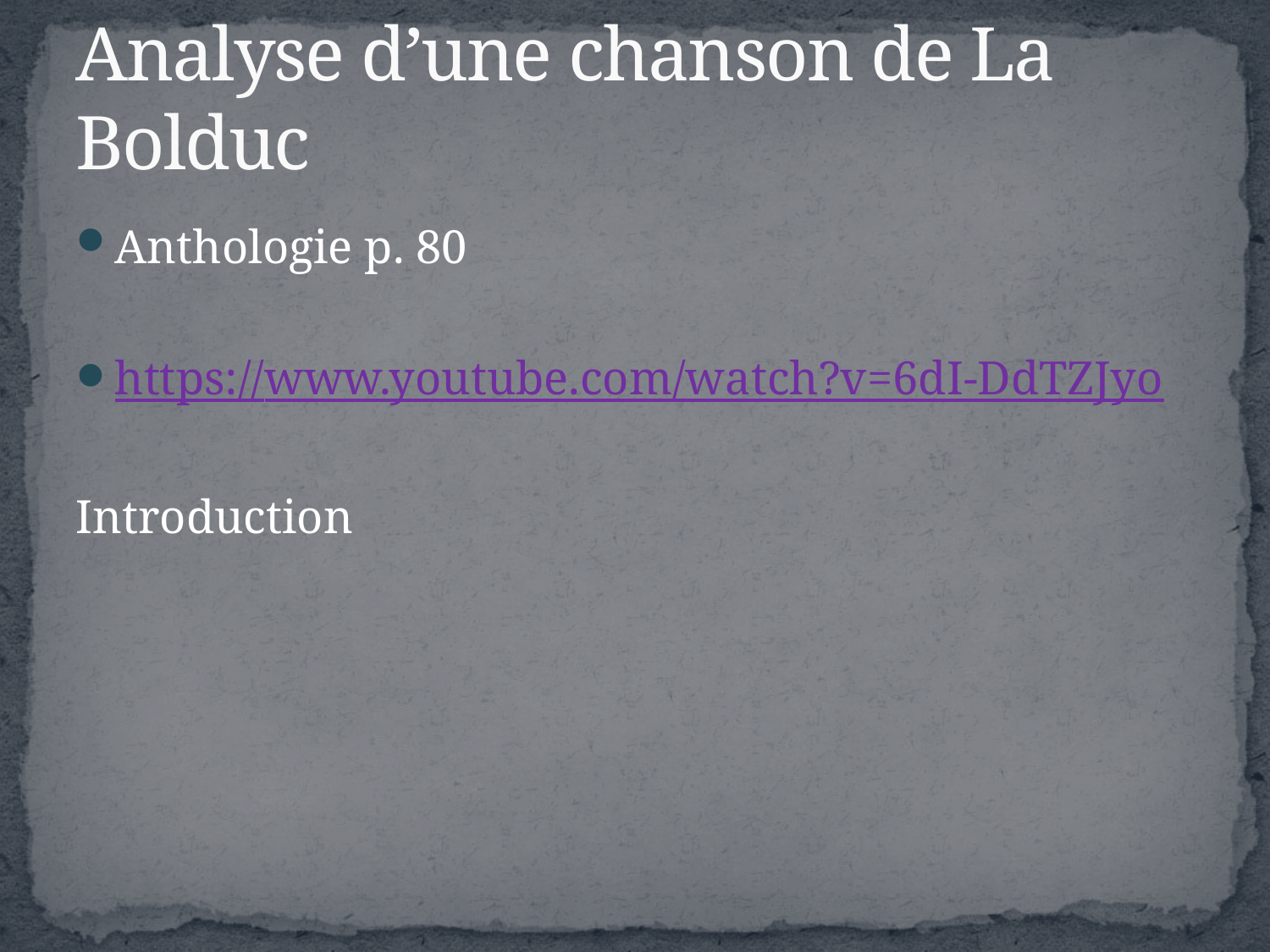

# Analyse d’une chanson de La Bolduc
Anthologie p. 80

https://www.youtube.com/watch?v=6dI-DdTZJyo

Introduction